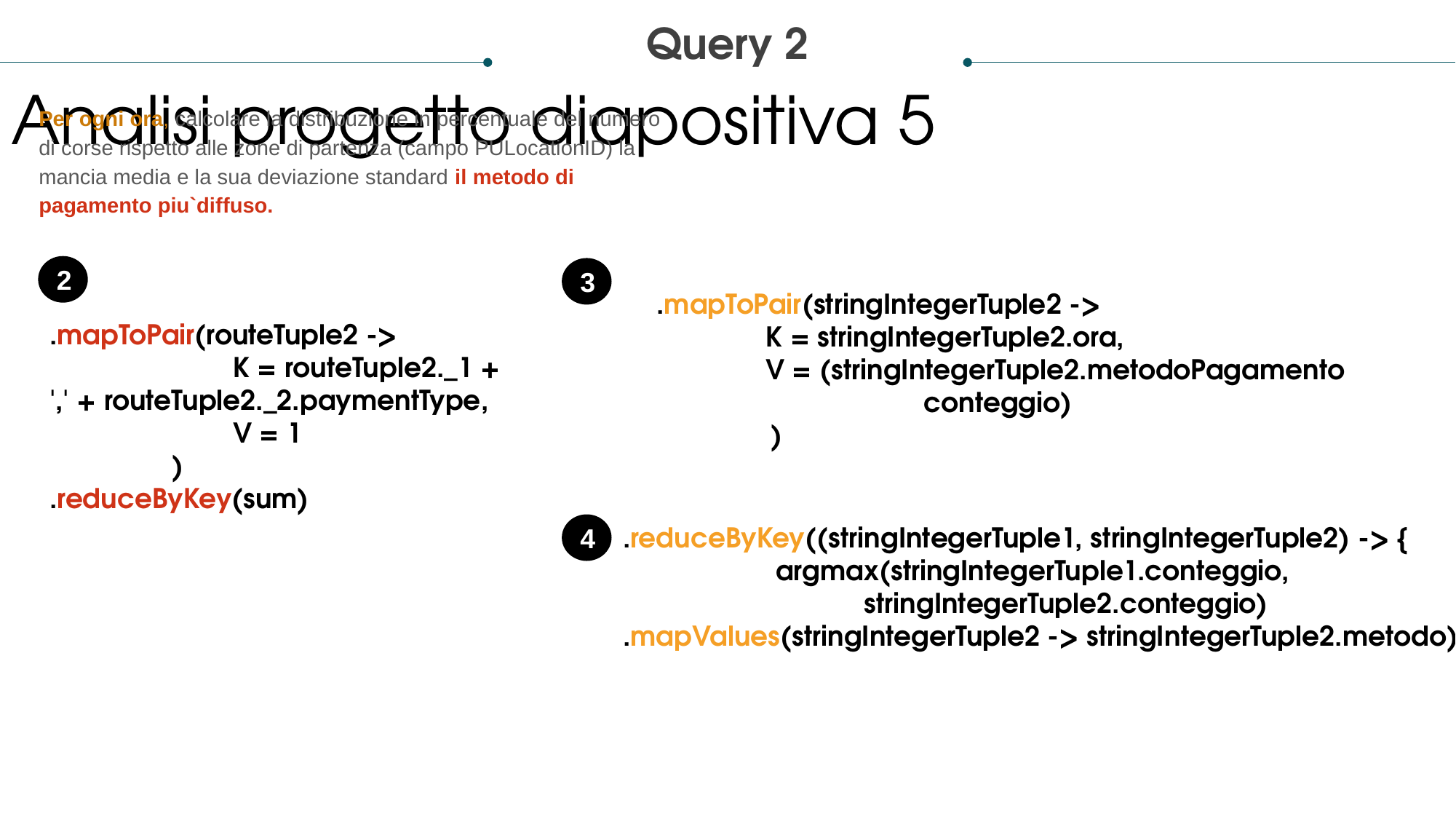

Query 2
Analisi progetto diapositiva 5
Per ogni ora, calcolare la distribuzione in percentuale del numero di corse rispetto alle zone di partenza (campo PULocationID) la mancia media e la sua deviazione standard il metodo di pagamento piu`diffuso.
2
3
 .mapToPair(stringIntegerTuple2 ->
	 K = stringIntegerTuple2.ora,
	 V = (stringIntegerTuple2.metodoPagamento
                                    conteggio)
                )
.mapToPair(routeTuple2 ->
                        K = routeTuple2._1 + ',' + routeTuple2._2.paymentType,
                        V = 1
                )
.reduceByKey(sum)
4
.reduceByKey((stringIntegerTuple1, stringIntegerTuple2) -> {
                    argmax(stringIntegerTuple1.conteggio,
		   stringIntegerTuple2.conteggio)
.mapValues(stringIntegerTuple2 -> stringIntegerTuple2.metodo);